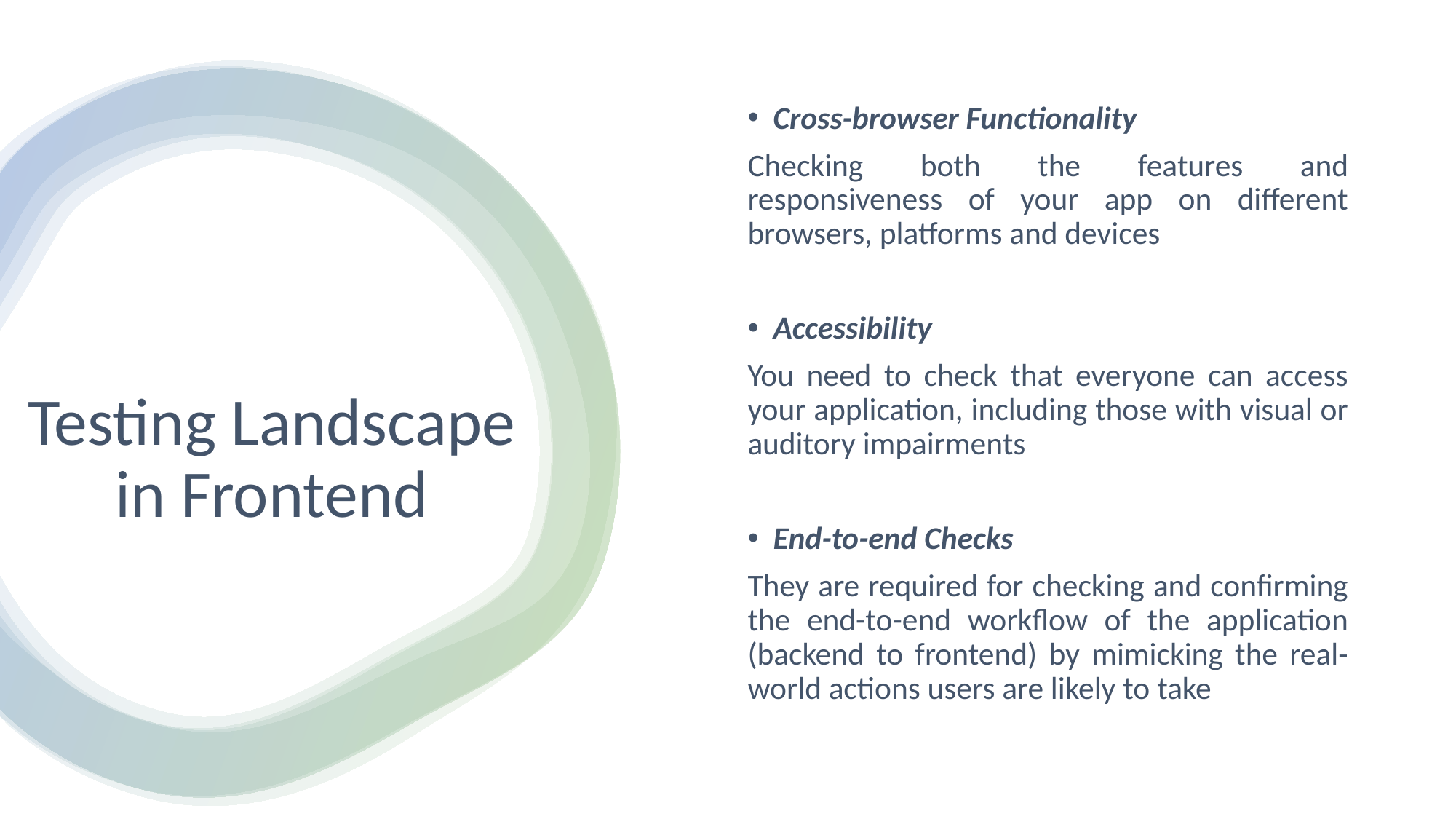

Cross-browser Functionality
Checking both the features and responsiveness of your app on different browsers, platforms and devices

Accessibility
You need to check that everyone can access your application, including those with visual or auditory impairments

End-to-end Checks
They are required for checking and confirming the end-to-end workflow of the application (backend to frontend) by mimicking the real-world actions users are likely to take

# Testing Landscape in Frontend